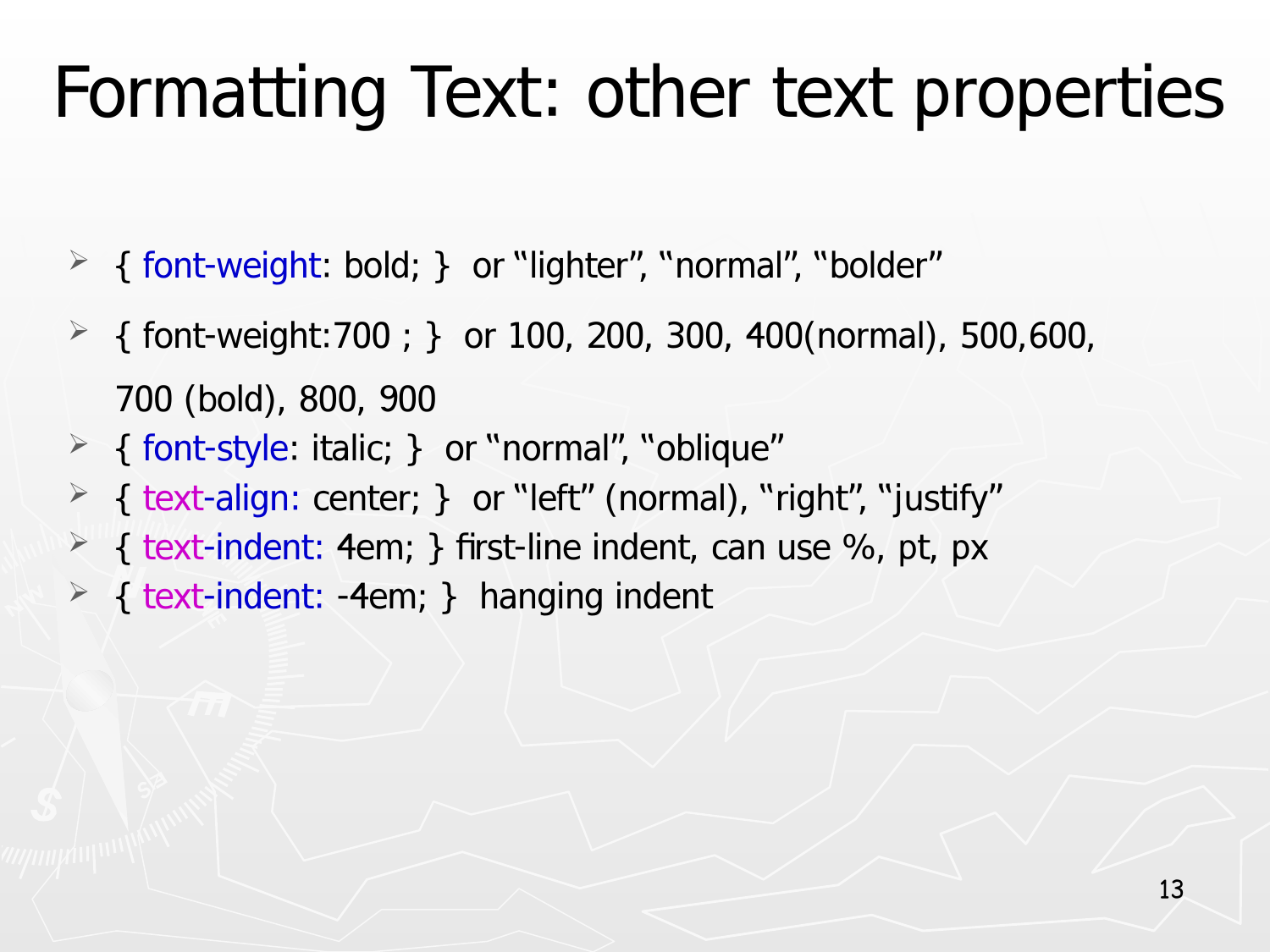

Formatting Text: other text properties
{ font-weight: bold; }  or “lighter”, “normal”, “bolder”
{ font-weight:700 ; }  or 100, 200, 300, 400(normal), 500,600, 700 (bold), 800, 900
{ font-style: italic; }  or “normal”, “oblique”
{ text-align: center; }  or “left” (normal), “right”, “justify”
{ text-indent: 4em; } first-line indent, can use %, pt, px
{ text-indent: -4em; }  hanging indent
13